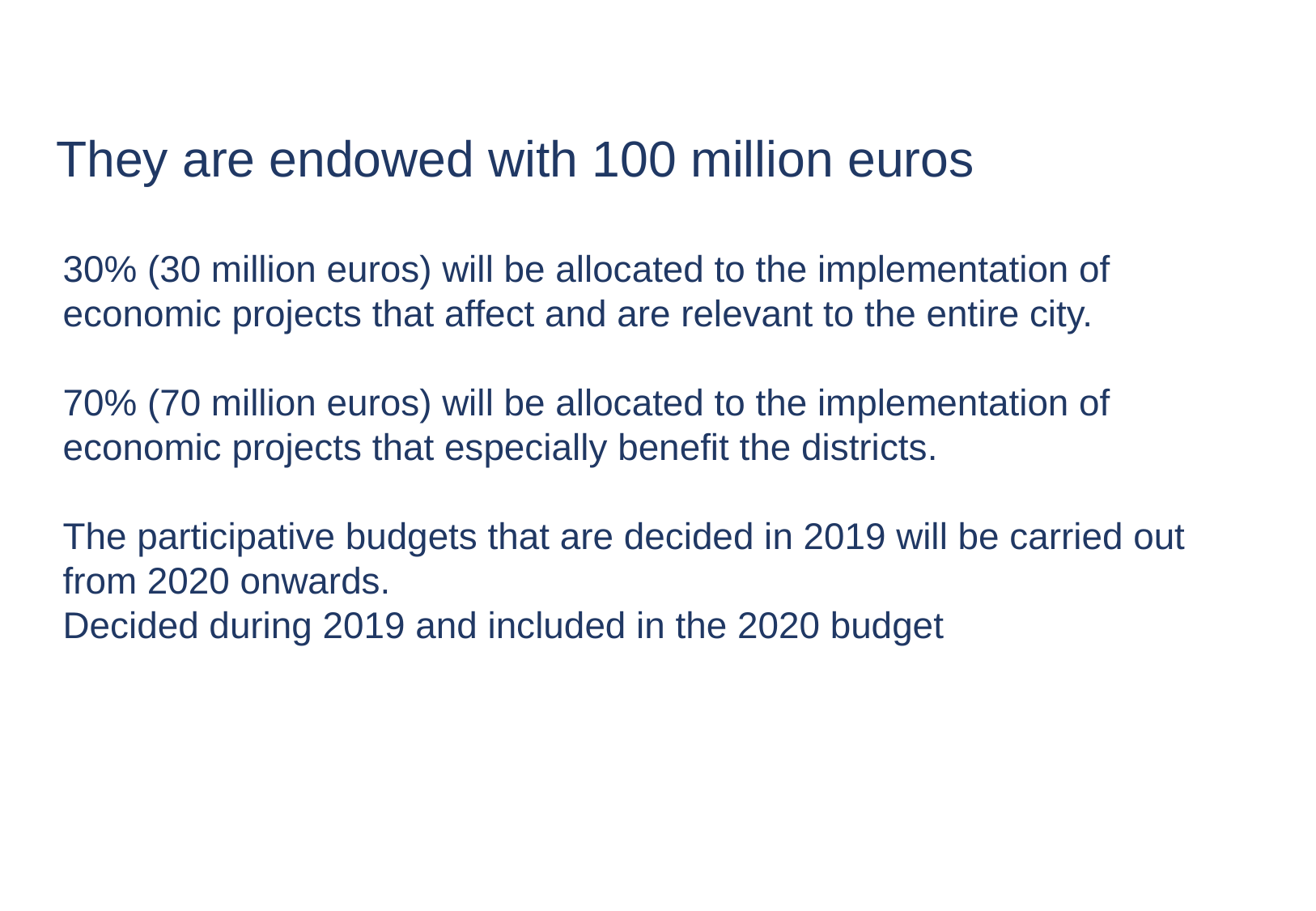

They are endowed with 100 million euros

30% (30 million euros) will be allocated to the implementation of economic projects that affect and are relevant to the entire city.

70% (70 million euros) will be allocated to the implementation of economic projects that especially benefit the districts.

The participative budgets that are decided in 2019 will be carried out from 2020 onwards.
Decided during 2019 and included in the 2020 budget
3